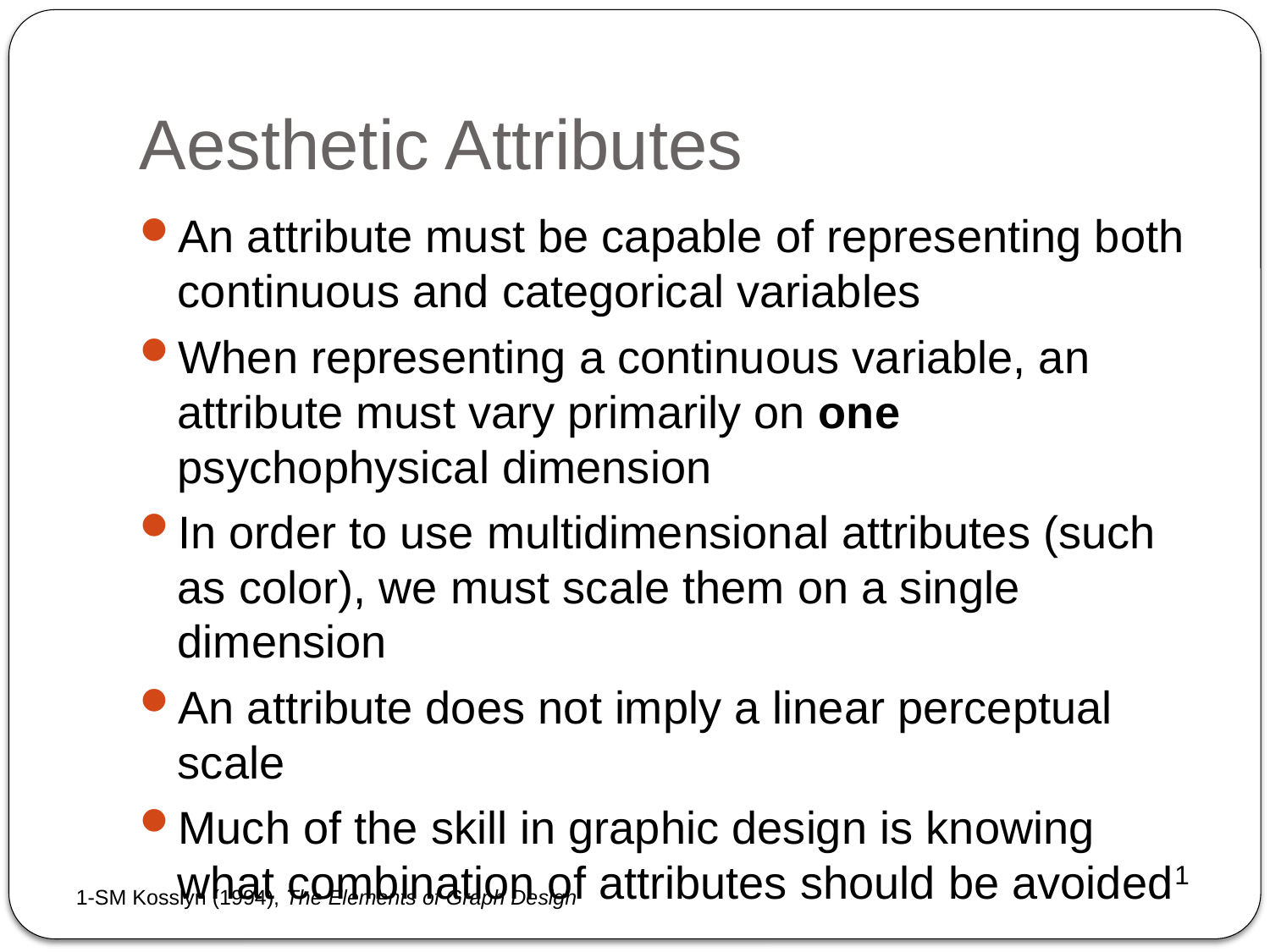

# Aesthetic Attributes
An attribute must be capable of representing both continuous and categorical variables
When representing a continuous variable, an attribute must vary primarily on one psychophysical dimension
In order to use multidimensional attributes (such as color), we must scale them on a single dimension
An attribute does not imply a linear perceptual scale
Much of the skill in graphic design is knowing what combination of attributes should be avoided1
1-SM Kosslyn (1994), The Elements of Graph Design